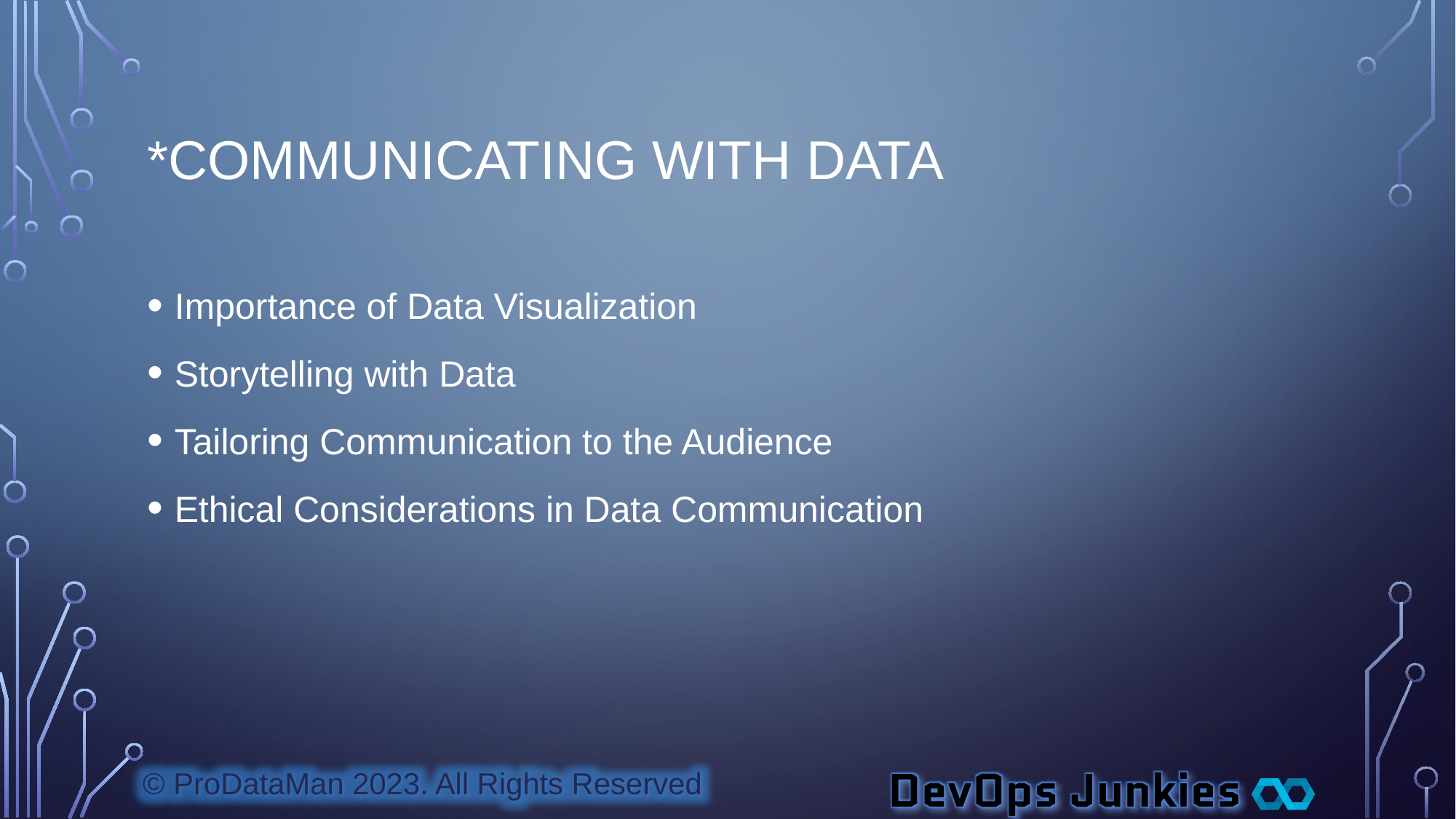

# *Communicating With Data
Importance of Data Visualization
Storytelling with Data
Tailoring Communication to the Audience
Ethical Considerations in Data Communication